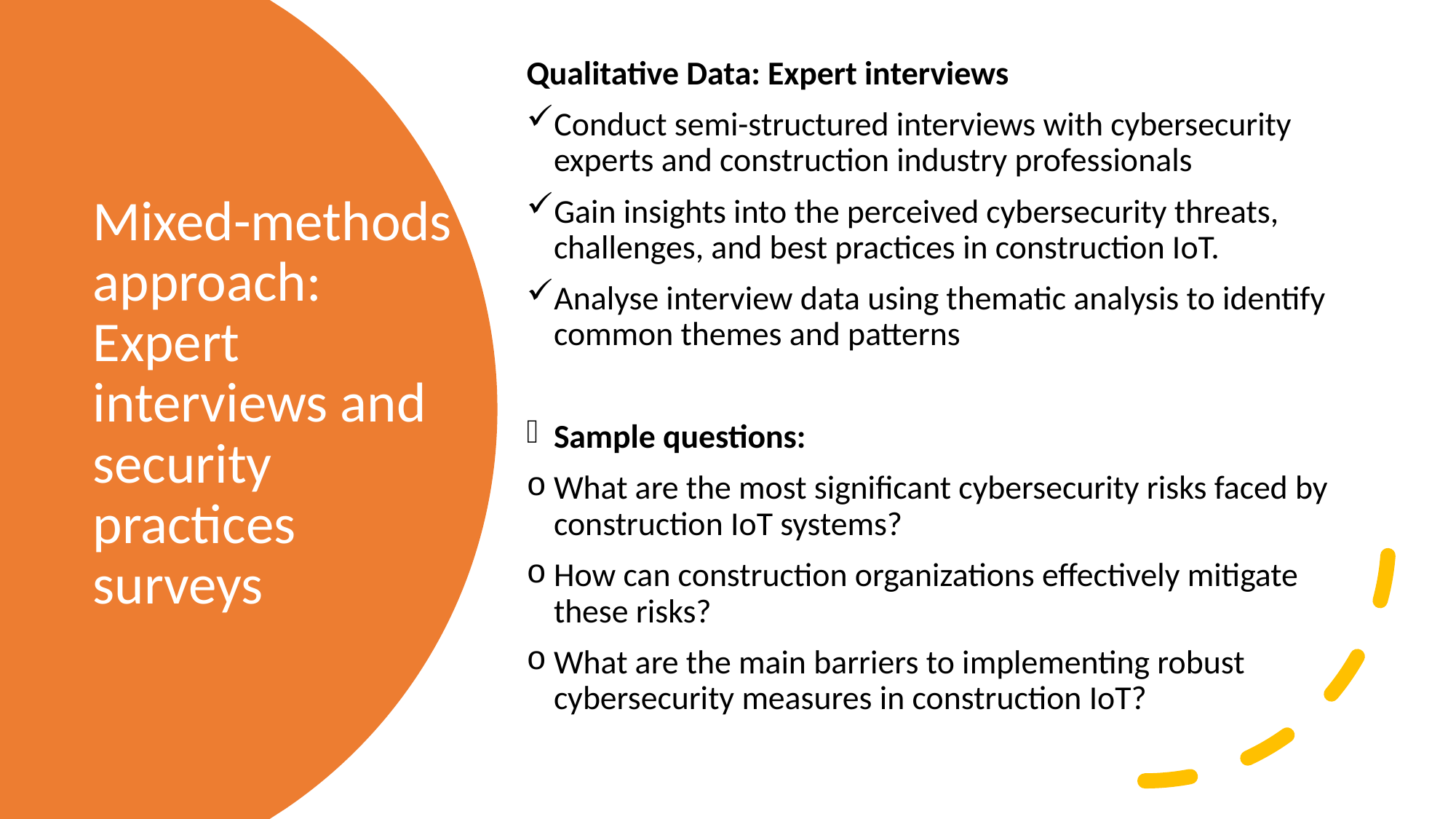

Qualitative Data: Expert interviews
Conduct semi-structured interviews with cybersecurity experts and construction industry professionals
Gain insights into the perceived cybersecurity threats, challenges, and best practices in construction IoT.
Analyse interview data using thematic analysis to identify common themes and patterns

Sample questions:
What are the most significant cybersecurity risks faced by construction IoT systems?
How can construction organizations effectively mitigate these risks?
What are the main barriers to implementing robust cybersecurity measures in construction IoT?

# Mixed-methods approach: Expert interviews and security practices surveys